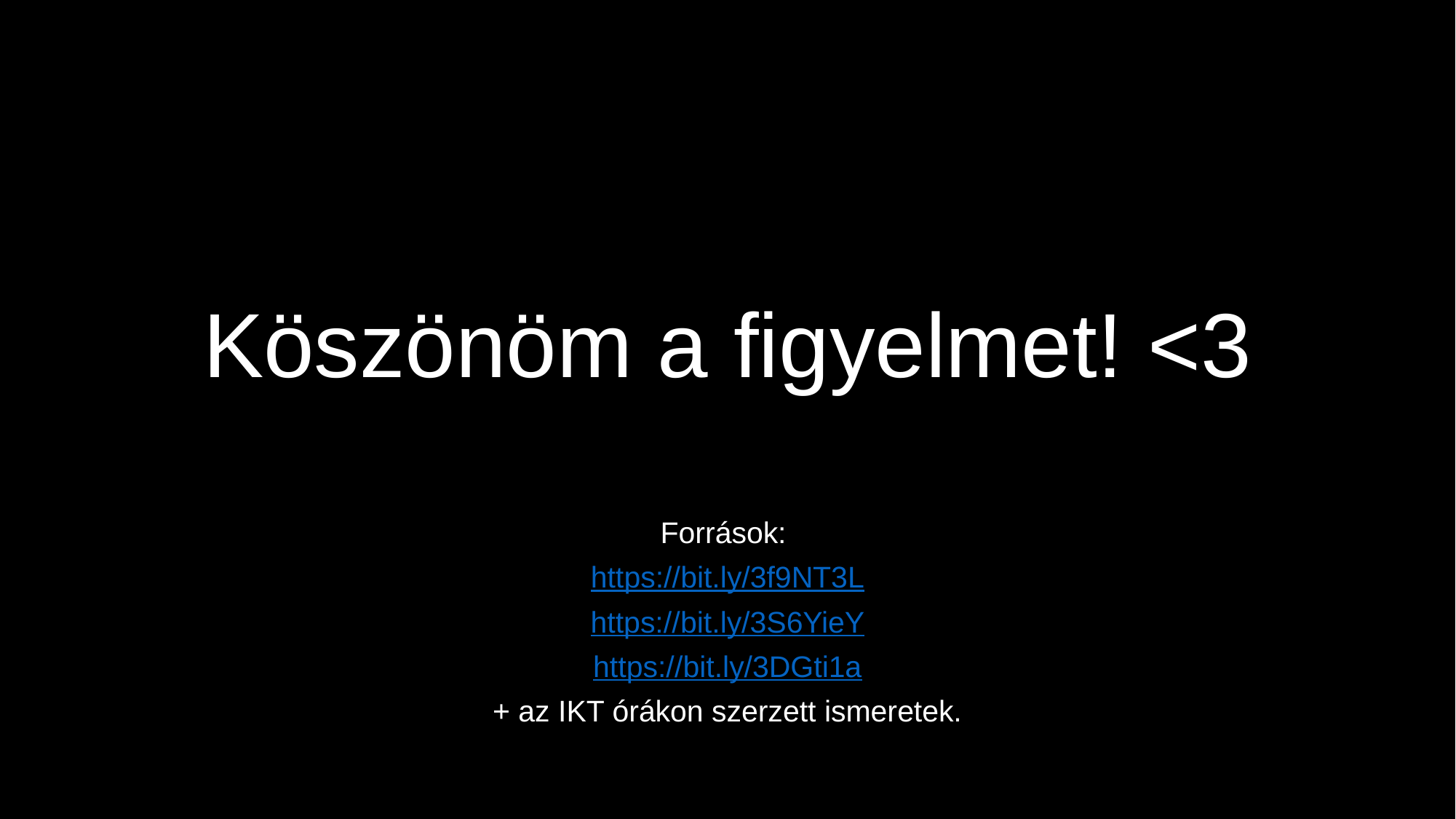

# Köszönöm a figyelmet! <3
Források:
https://bit.ly/3f9NT3L
https://bit.ly/3S6YieY
https://bit.ly/3DGti1a
+ az IKT órákon szerzett ismeretek.